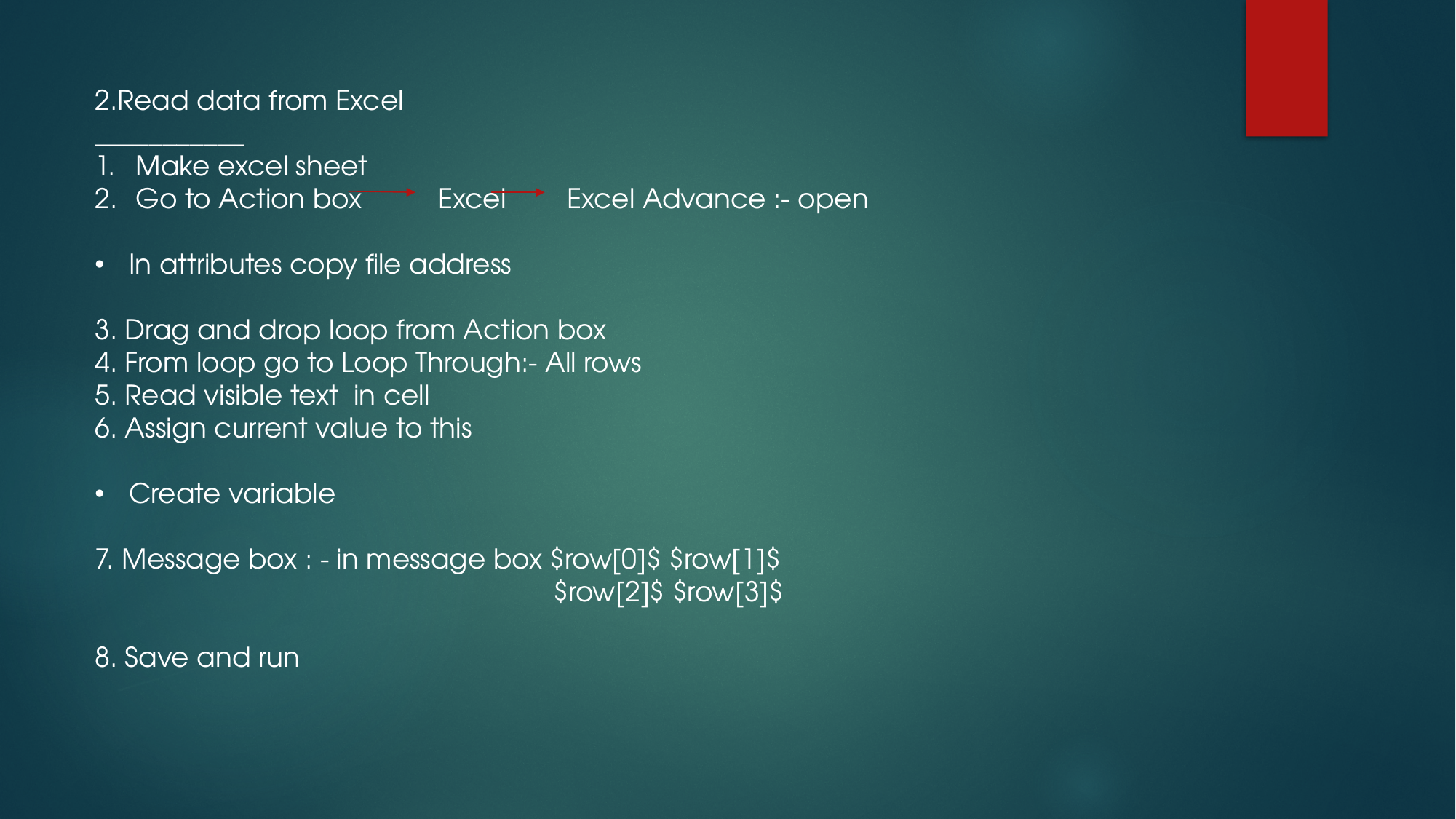

2.Read data from Excel
___________
Make excel sheet
Go to Action box          Excel        Excel Advance :- open

In attributes copy file address

3. Drag and drop loop from Action box
4. From loop go to Loop Through:- All rows
5. Read visible text  in cell
6. Assign current value to this

Create variable

7. Message box : - in message box $row[0]$ $row[1]$
                                                            $row[2]$ $row[3]$

8. Save and run